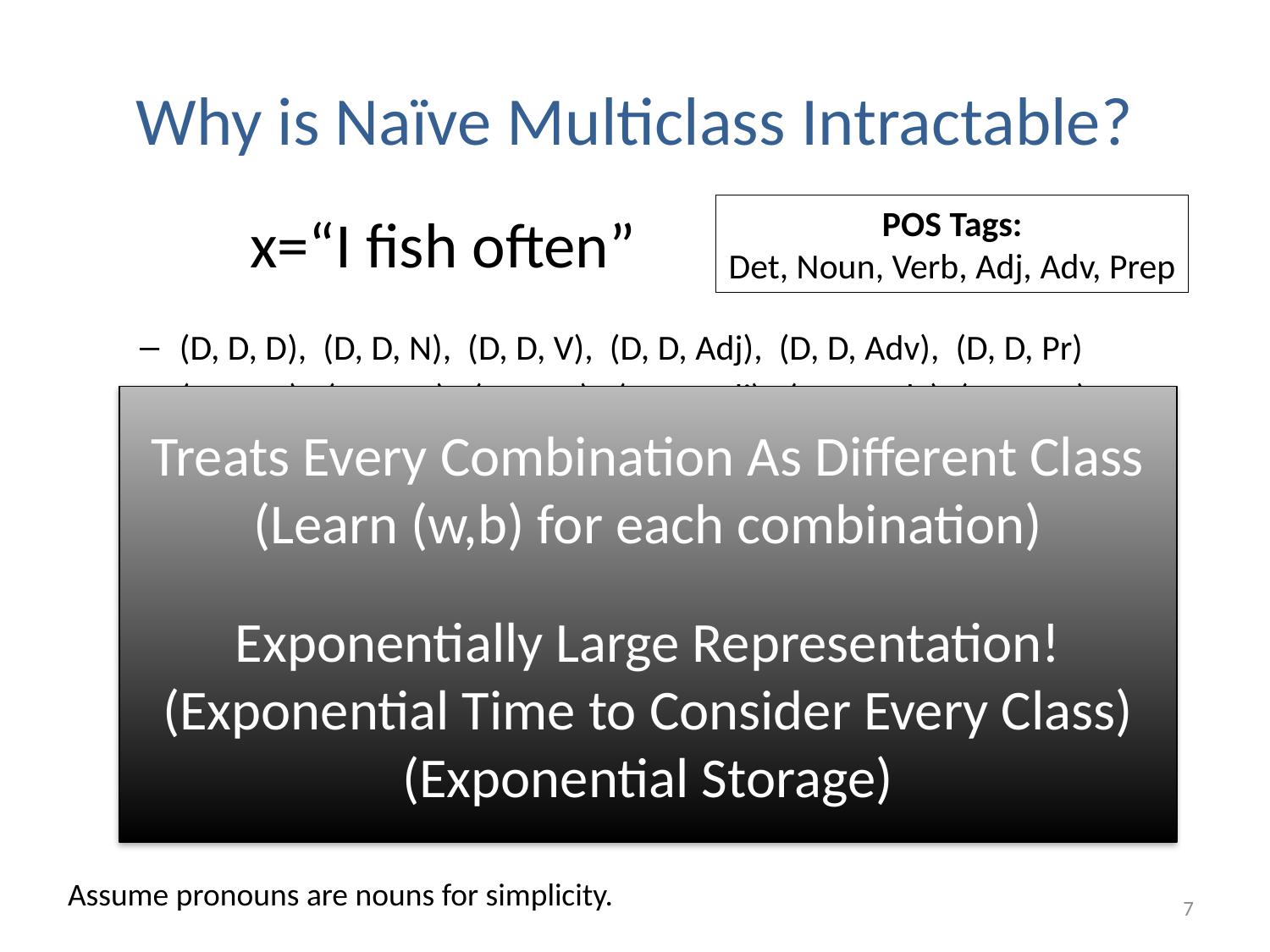

# Why is Naïve Multiclass Intractable?
POS Tags:
Det, Noun, Verb, Adj, Adv, Prep
x=“I fish often”
(D, D, D),  (D, D, N),  (D, D, V),  (D, D, Adj),  (D, D, Adv),  (D, D, Pr)
(D, N, D),  (D, N, N),  (D, N, V),  (D, N, Adj),  (D, N, Adv), (D, N, Pr)
(D, V, D),  (D, V, N),  (D, V, V),  (D, V, Adj),  (D, V, Adv), (D, V, Pr)
…
(N, D, D),  (N, D, N),  (N, D, V),  (N, D, Adj),  (N, D, Adv),  (N, D, Pr)
(N, N, D),  (N, N, N),  (N, N, V),  (N, N, Adj),  (N, N, Adv),  (N, N, Pr)
…

Treats Every Combination As Different Class
(Learn (w,b) for each combination)

Exponentially Large Representation!
(Exponential Time to Consider Every Class)
(Exponential Storage)
Assume pronouns are nouns for simplicity.
7